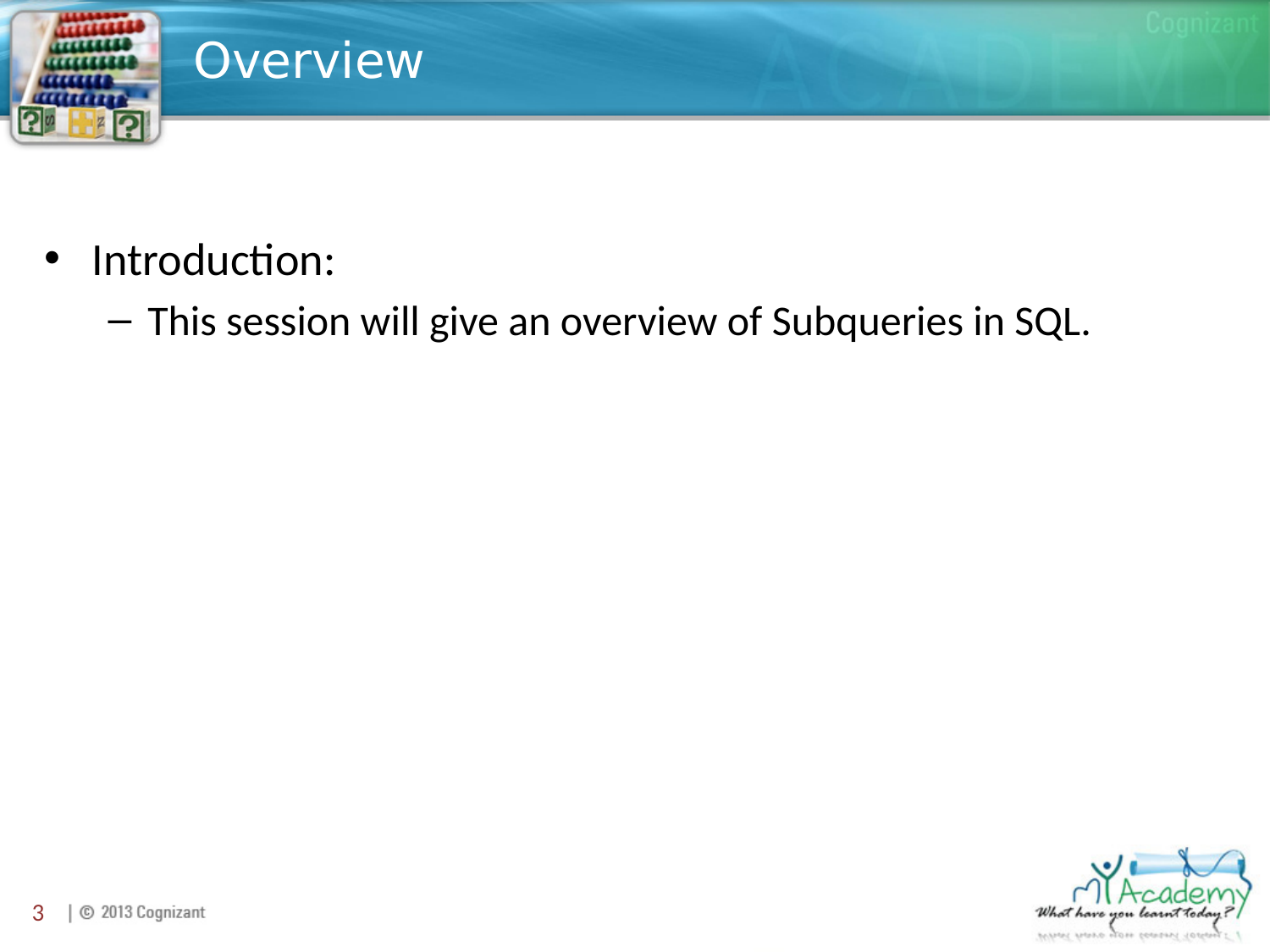

# Overview
Introduction:
This session will give an overview of Subqueries in SQL.
3